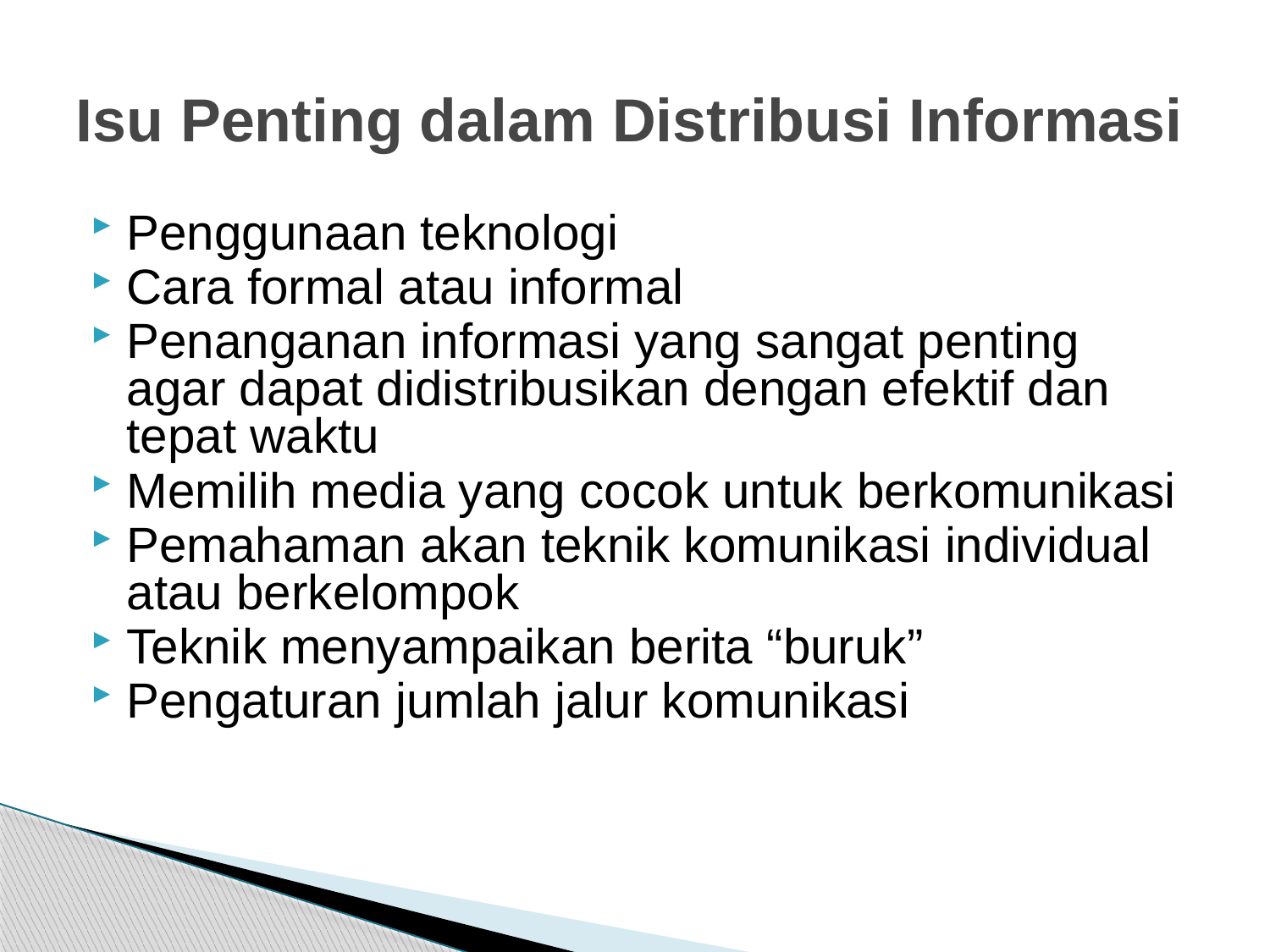

# Isu Penting dalam Distribusi Informasi
Penggunaan teknologi
Cara formal atau informal
Penanganan informasi yang sangat penting agar dapat didistribusikan dengan efektif dan tepat waktu
Memilih media yang cocok untuk berkomunikasi
Pemahaman akan teknik komunikasi individual atau berkelompok
Teknik menyampaikan berita “buruk”
Pengaturan jumlah jalur komunikasi